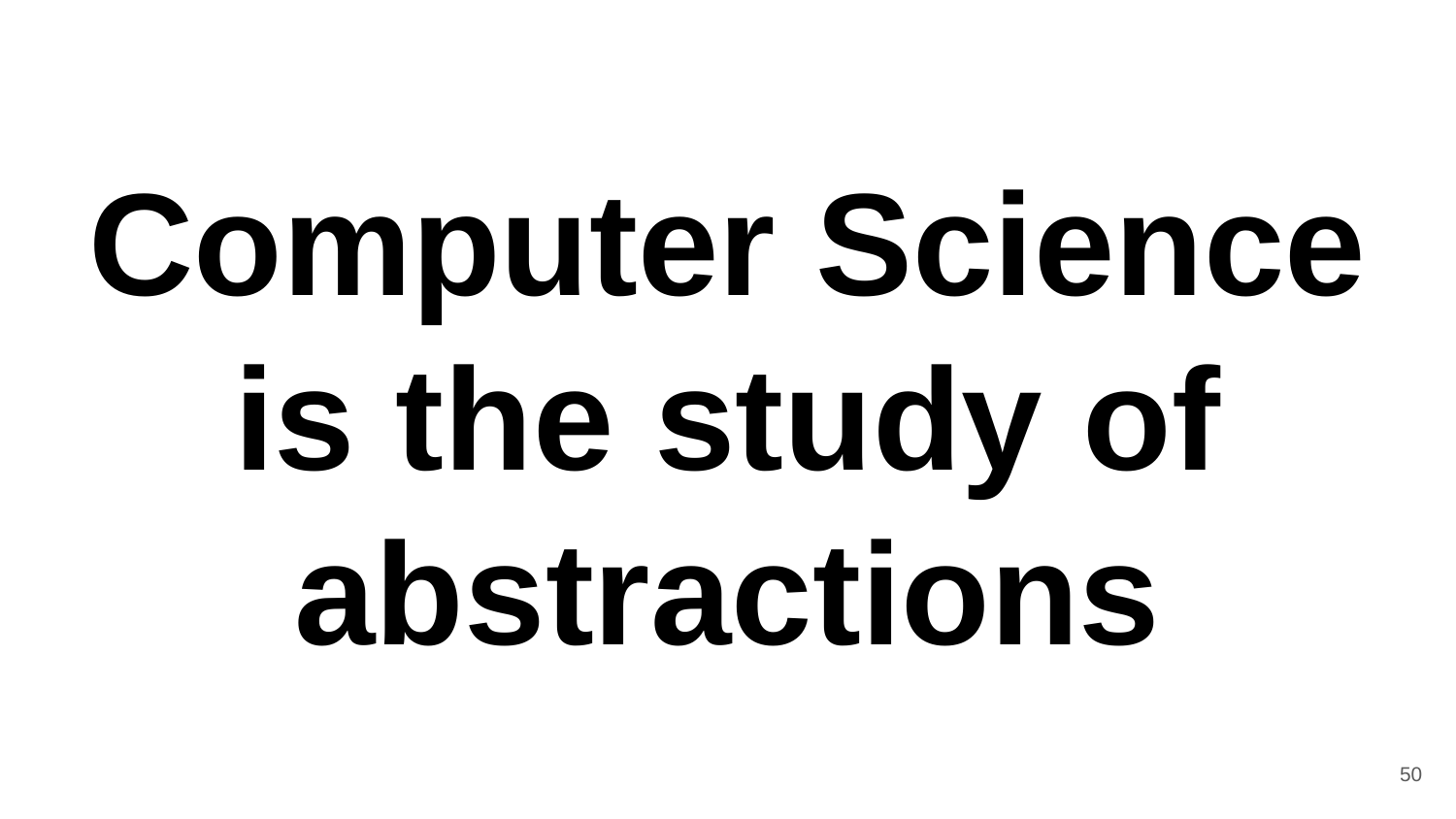

Computer Science is the study of abstractions
50